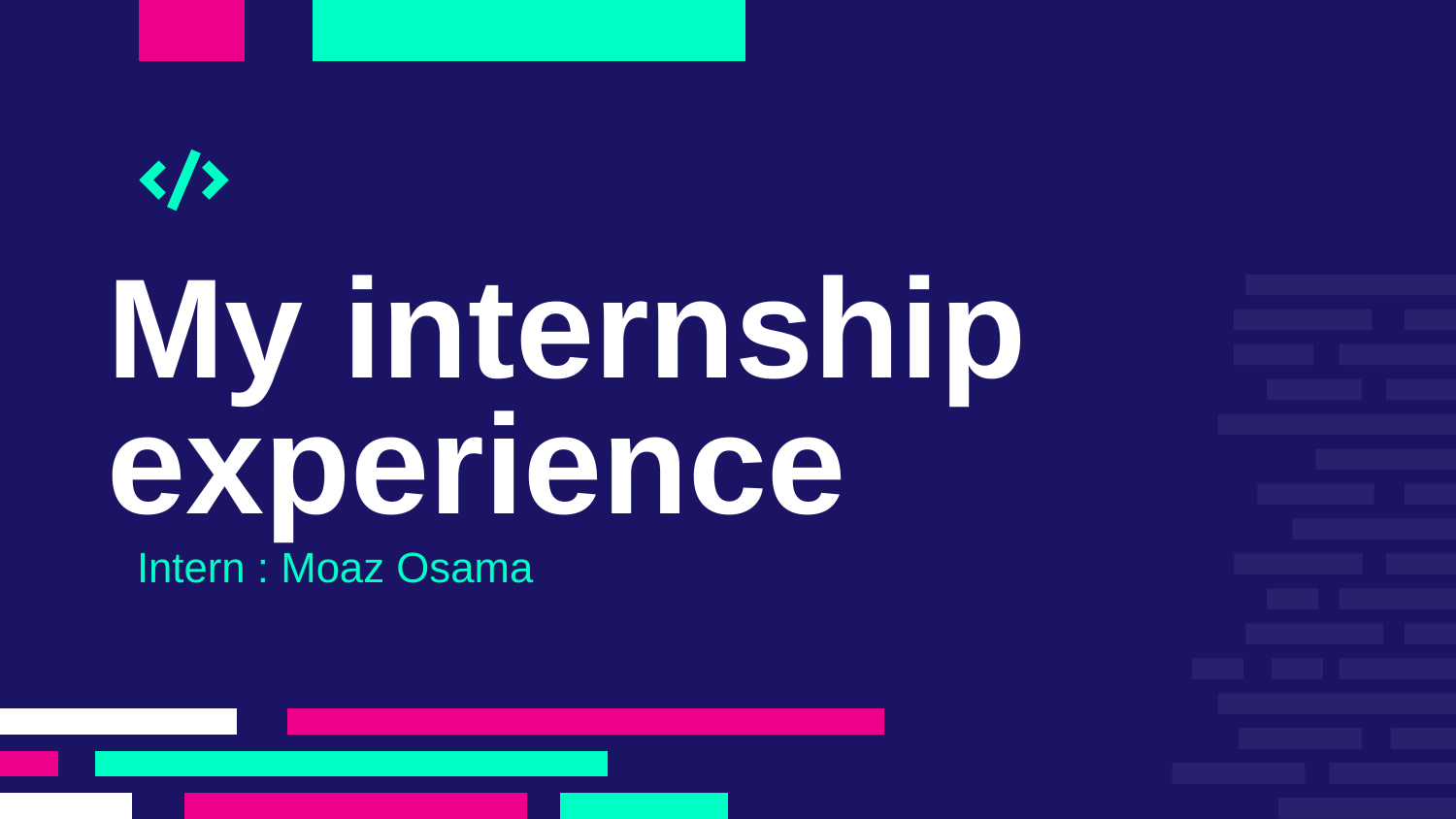

# My internship experience
Intern : Moaz Osama